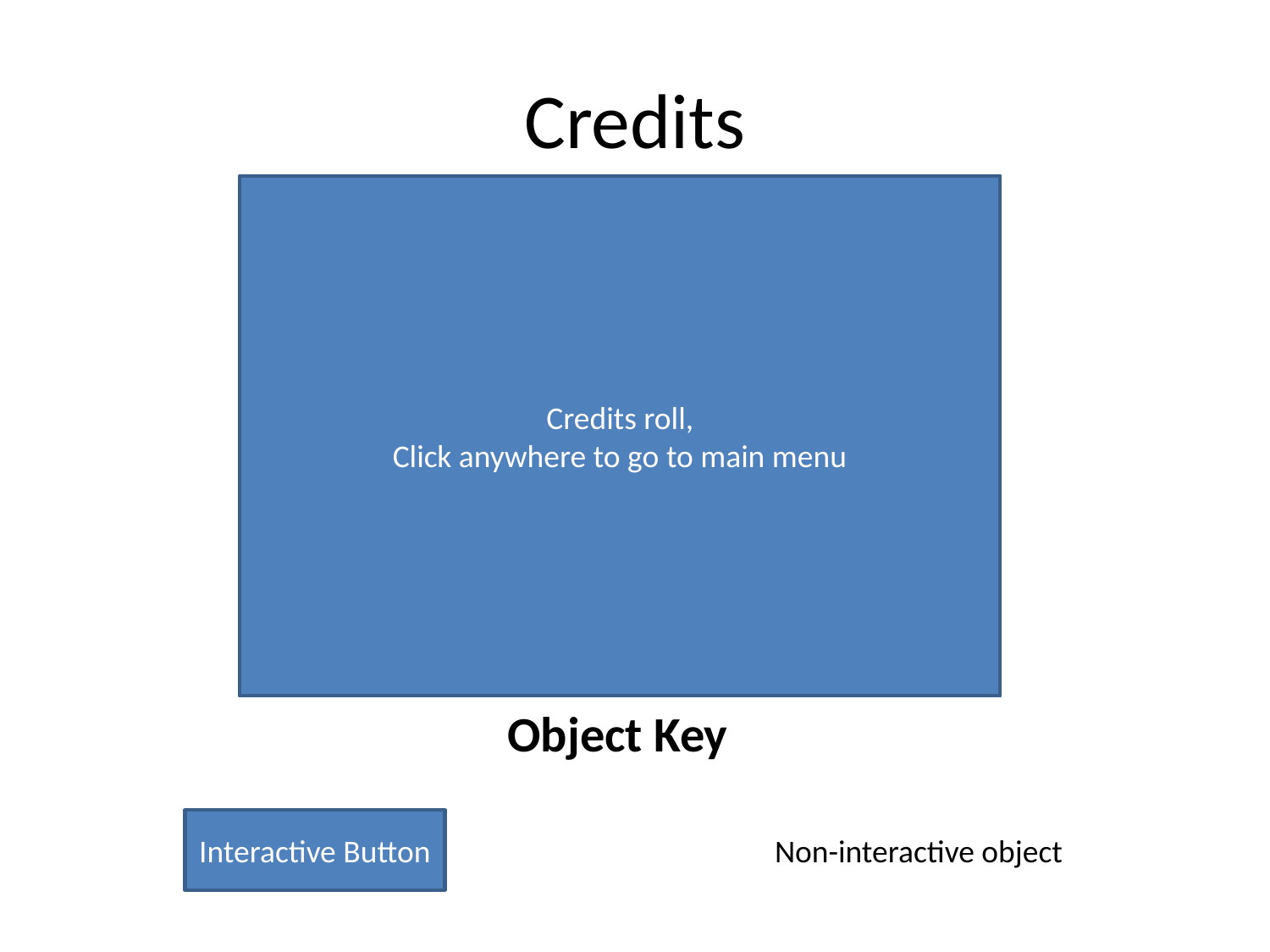

# Credits

Credits roll,
Click anywhere to go to main menu
Object Key
Interactive Button
Non-interactive object